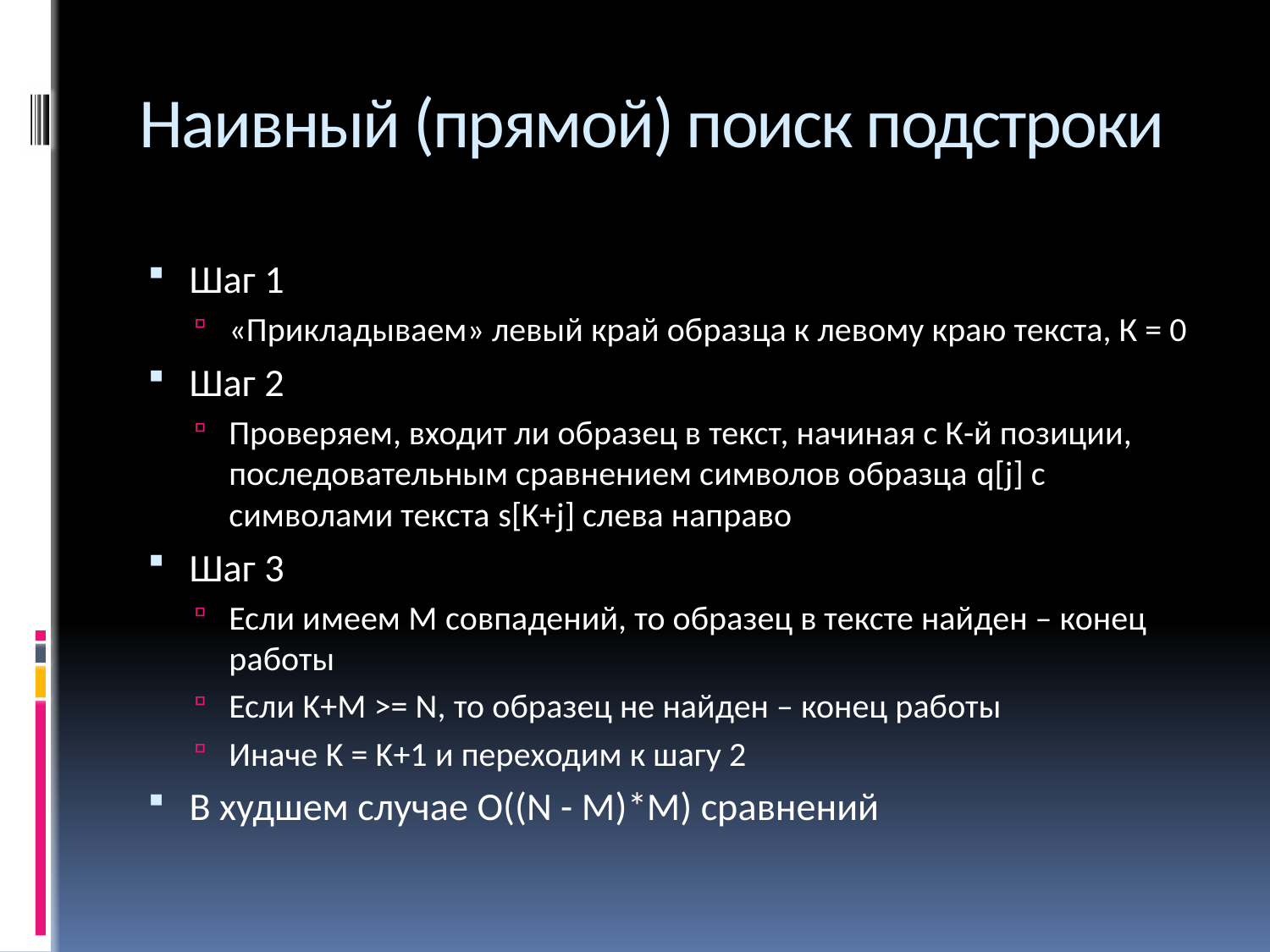

# Наивный (прямой) поиск подстроки
Шаг 1
«Прикладываем» левый край образца к левому краю текста, К = 0
Шаг 2
Проверяем, входит ли образец в текст, начиная с К-й позиции, последовательным сравнением символов образца q[j] с символами текста s[K+j] слева направо
Шаг 3
Если имеем M совпадений, то образец в тексте найден – конец работы
Если K+M >= N, то образец не найден – конец работы
Иначе K = K+1 и переходим к шагу 2
В худшем случае О((N - М)*М) сравнений